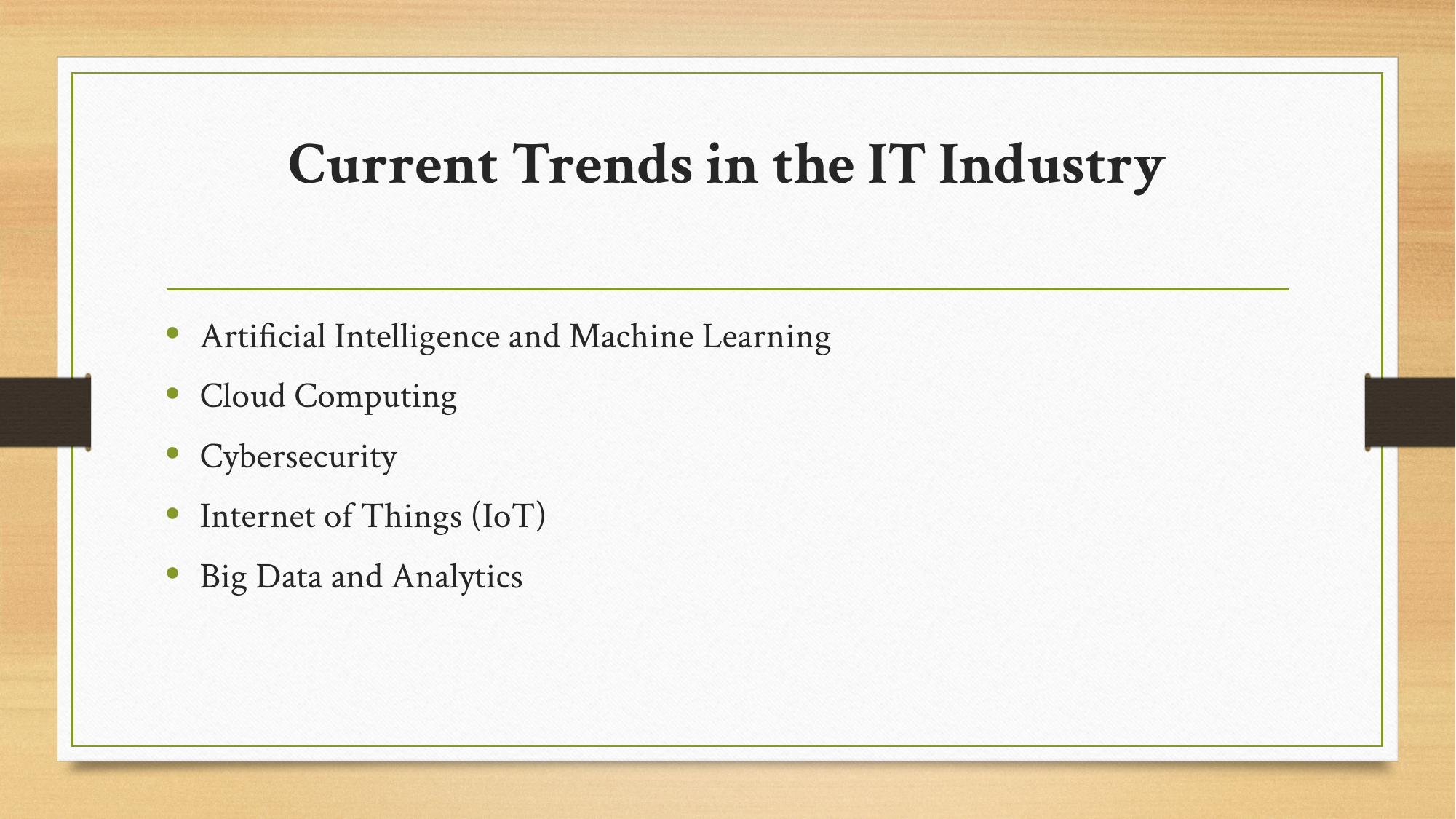

# Current Trends in the IT Industry
Artificial Intelligence and Machine Learning
Cloud Computing
Cybersecurity
Internet of Things (IoT)
Big Data and Analytics